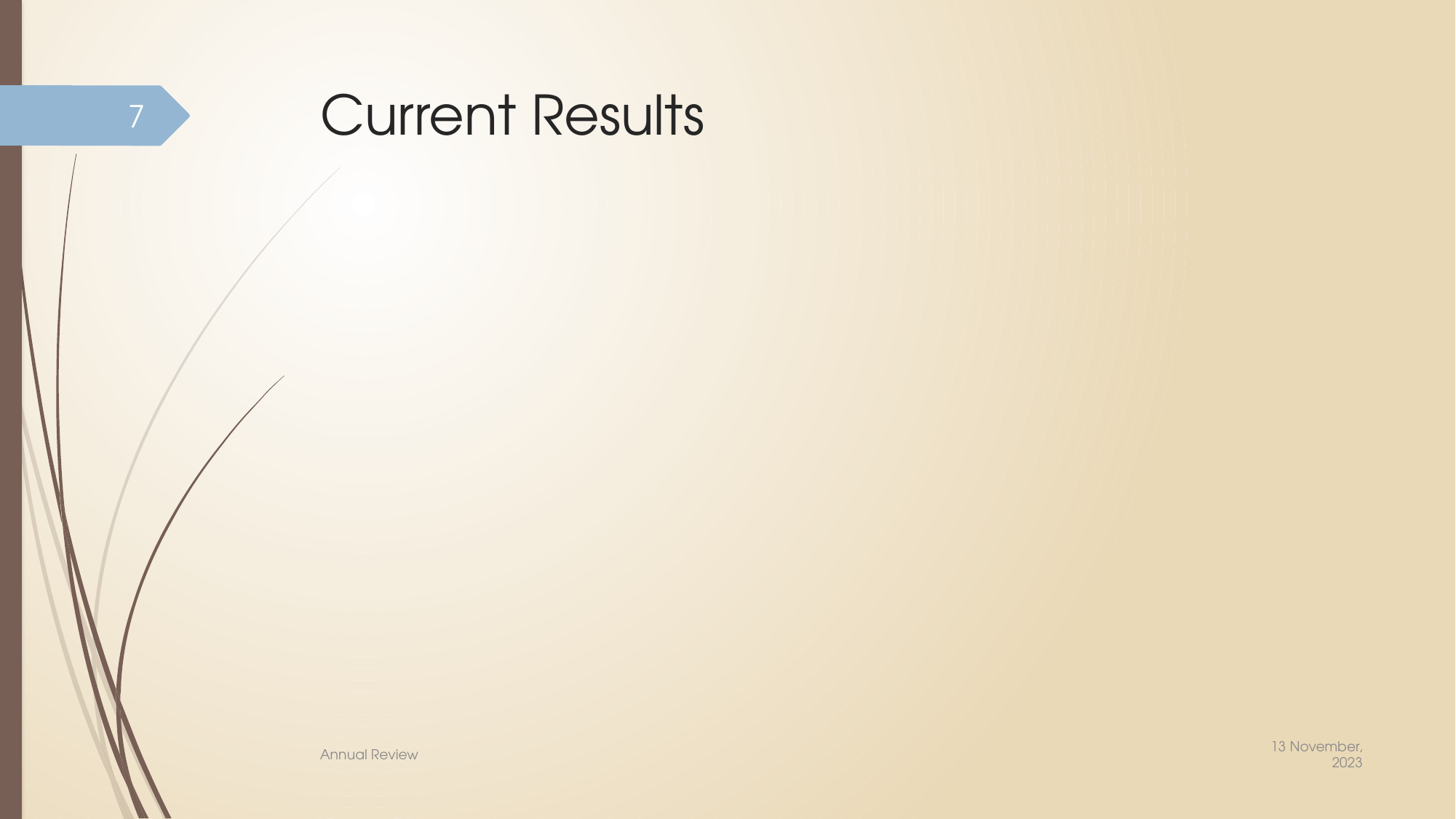

# Current Results
7
13 November, 2023
Annual Review